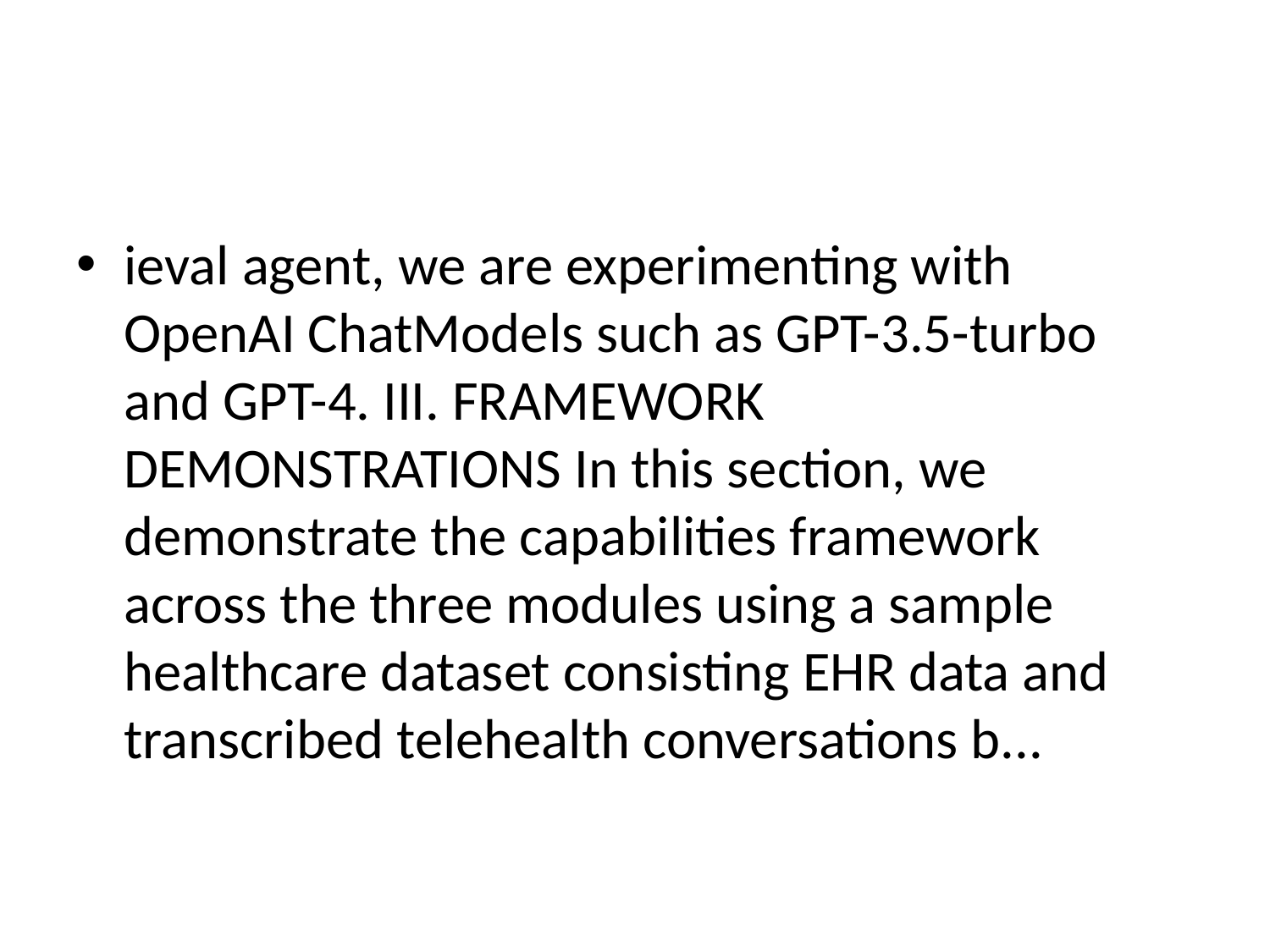

#
ieval agent, we are experimenting with OpenAI ChatModels such as GPT-3.5-turbo and GPT-4. III. FRAMEWORK DEMONSTRATIONS In this section, we demonstrate the capabilities framework across the three modules using a sample healthcare dataset consisting EHR data and transcribed telehealth conversations b...